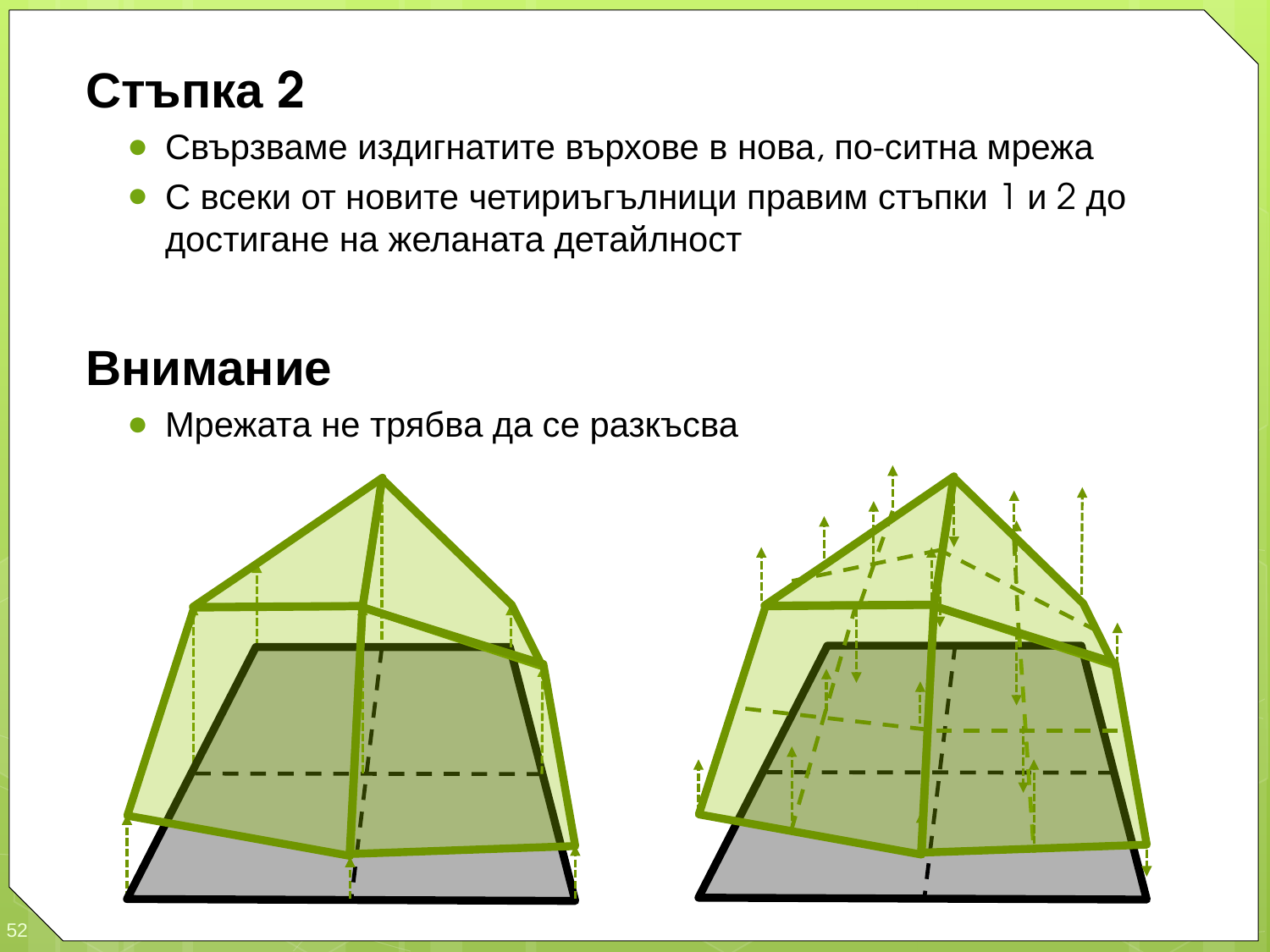

Стъпка 2
Свързваме издигнатите върхове в нова, по-ситна мрежа
С всеки от новите четириъгълници правим стъпки 1 и 2 до достигане на желаната детайлност

Внимание
Мрежата не трябва да се разкъсва